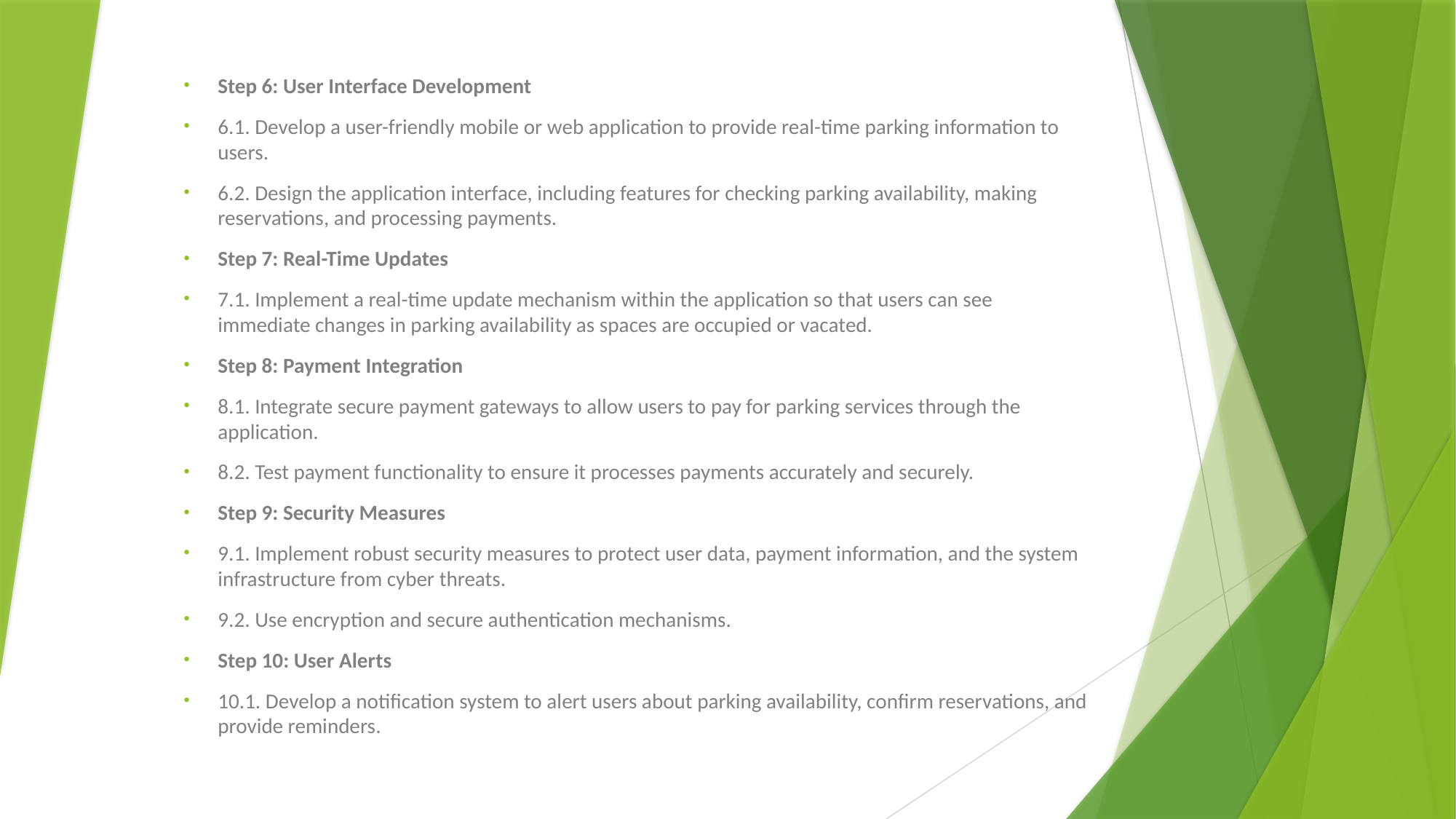

Step 6: User Interface Development
6.1. Develop a user-friendly mobile or web application to provide real-time parking information to users.
6.2. Design the application interface, including features for checking parking availability, making reservations, and processing payments.
Step 7: Real-Time Updates
7.1. Implement a real-time update mechanism within the application so that users can see immediate changes in parking availability as spaces are occupied or vacated.
Step 8: Payment Integration
8.1. Integrate secure payment gateways to allow users to pay for parking services through the application.
8.2. Test payment functionality to ensure it processes payments accurately and securely.
Step 9: Security Measures
9.1. Implement robust security measures to protect user data, payment information, and the system infrastructure from cyber threats.
9.2. Use encryption and secure authentication mechanisms.
Step 10: User Alerts
10.1. Develop a notification system to alert users about parking availability, confirm reservations, and provide reminders.